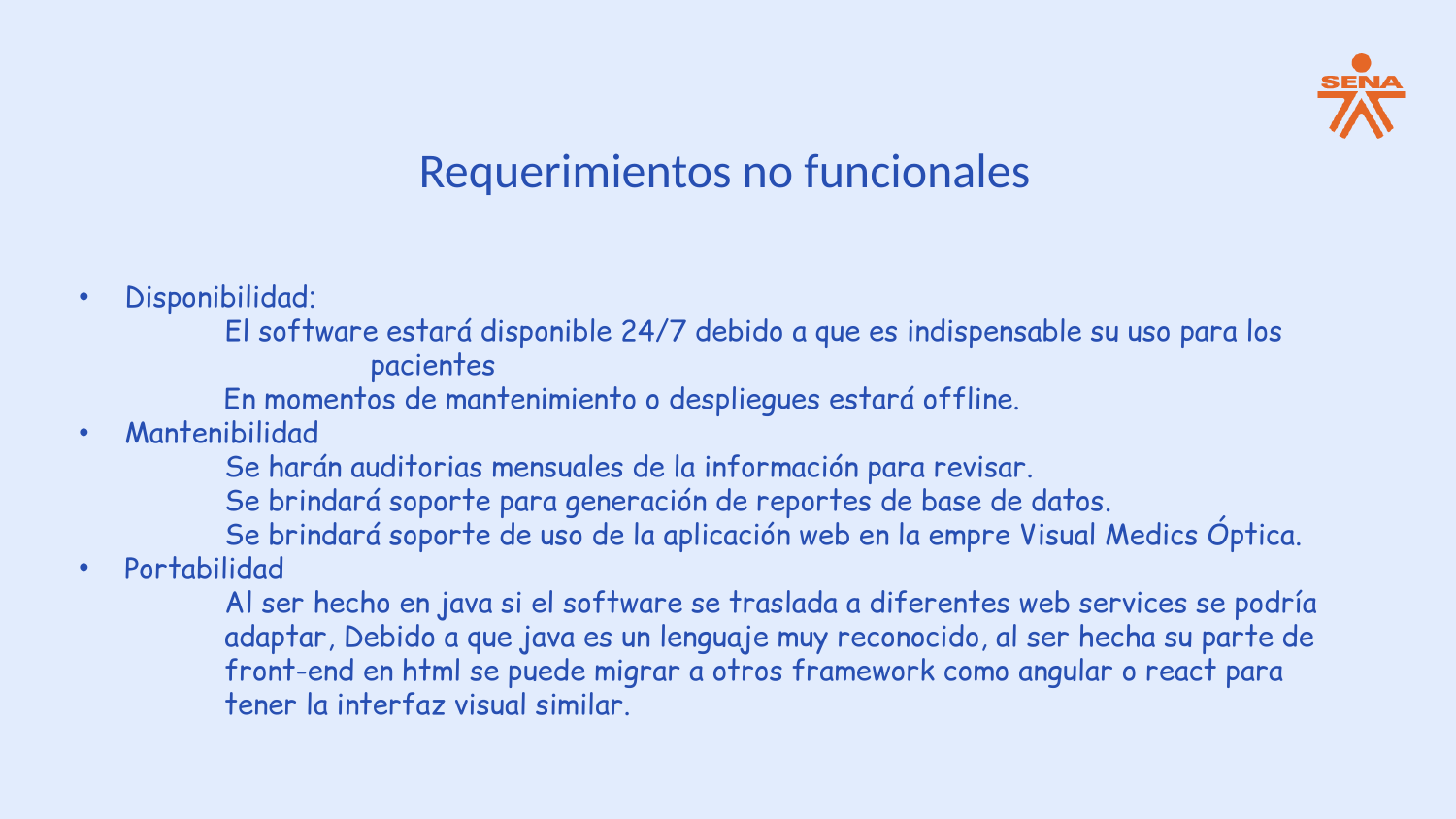

Requerimientos no funcionales
Disponibilidad:
	El software estará disponible 24/7 debido a que es indispensable su uso para los                           	pacientes
                 En momentos de mantenimiento o despliegues estará offline.
Mantenibilidad
	Se harán auditorias mensuales de la información para revisar.
	Se brindará soporte para generación de reportes de base de datos.
	Se brindará soporte de uso de la aplicación web en la empre Visual Medics Óptica.
Portabilidad
	Al ser hecho en java si el software se traslada a diferentes web services se podría 	adaptar, Debido a que java es un lenguaje muy reconocido, al ser hecha su parte de 	front-end en html se puede migrar a otros framework como angular o react para 	tener la interfaz visual similar.